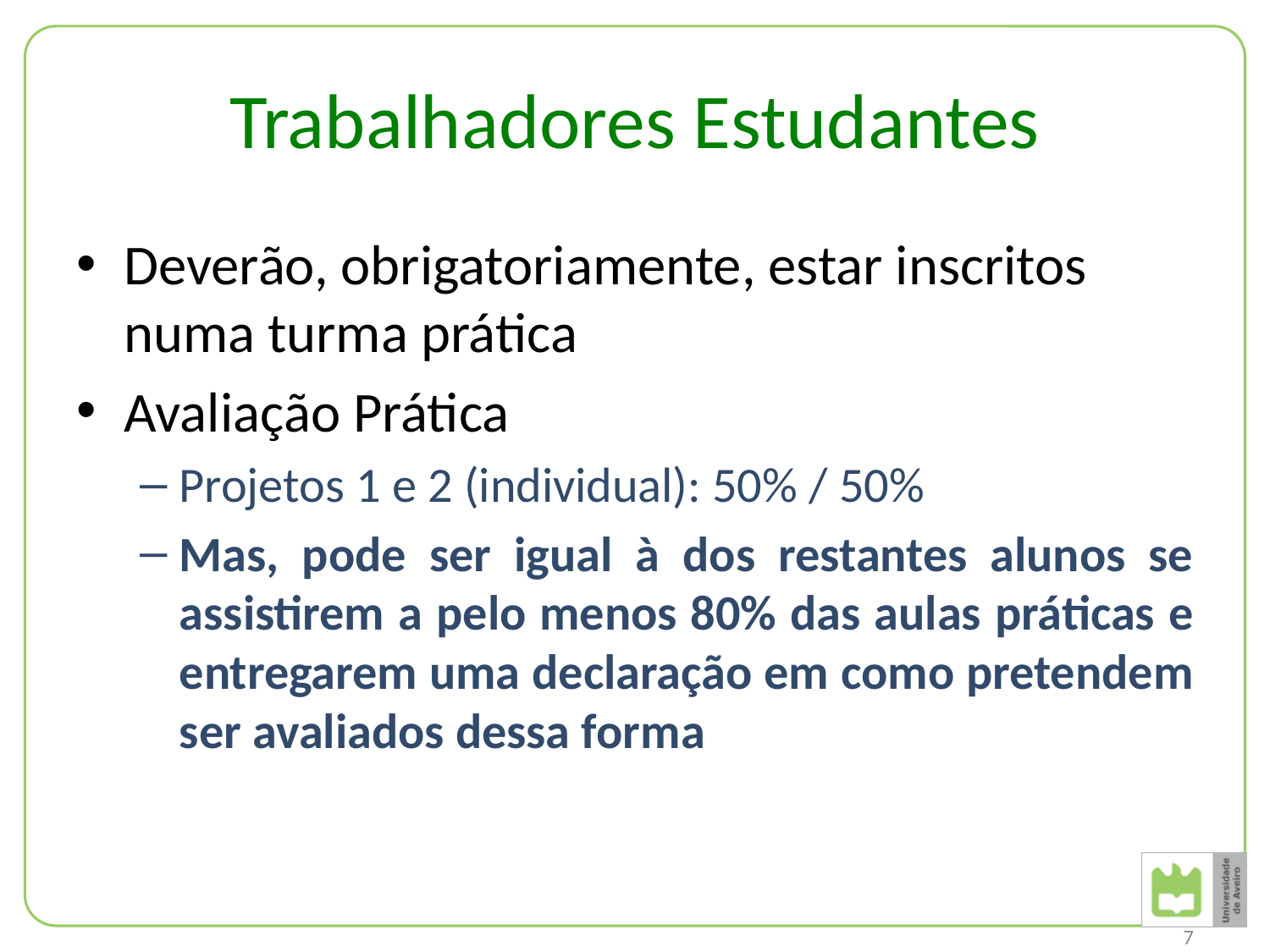

# Trabalhadores Estudantes
Deverão, obrigatoriamente, estar inscritos numa turma prática
Avaliação Prática
Projetos 1 e 2 (individual): 50% / 50%
Mas, pode ser igual à dos restantes alunos se assistirem a pelo menos 80% das aulas práticas e entregarem uma declaração em como pretendem ser avaliados dessa forma
7